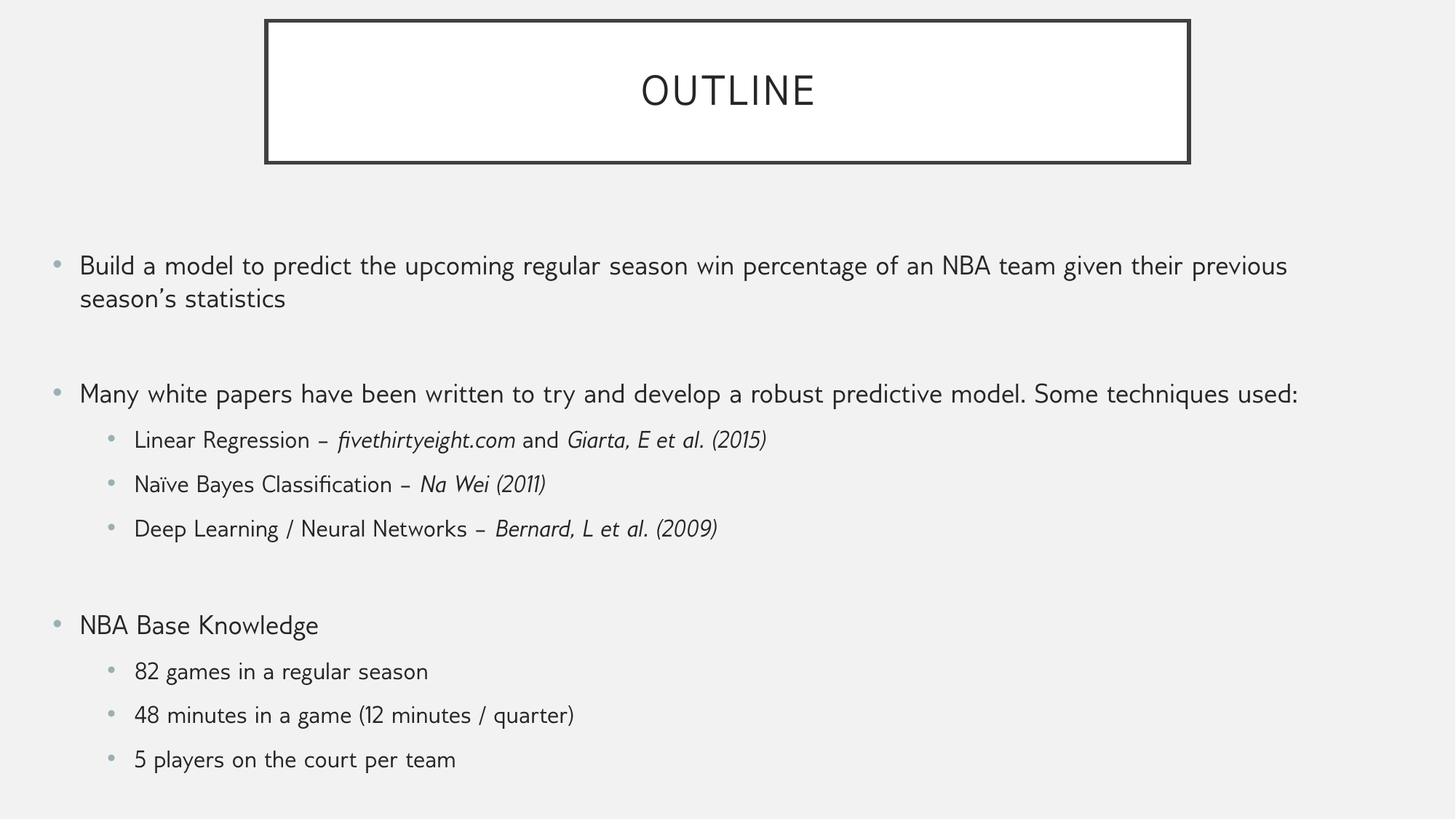

# Outline

Build a model to predict the upcoming regular season win percentage of an NBA team given their previous season’s statistics

Many white papers have been written to try and develop a robust predictive model. Some techniques used:
Linear Regression – fivethirtyeight.com and Giarta, E et al. (2015)
Naïve Bayes Classification – Na Wei (2011)
Deep Learning / Neural Networks – Bernard, L et al. (2009)

NBA Base Knowledge
82 games in a regular season
48 minutes in a game (12 minutes / quarter)
5 players on the court per team